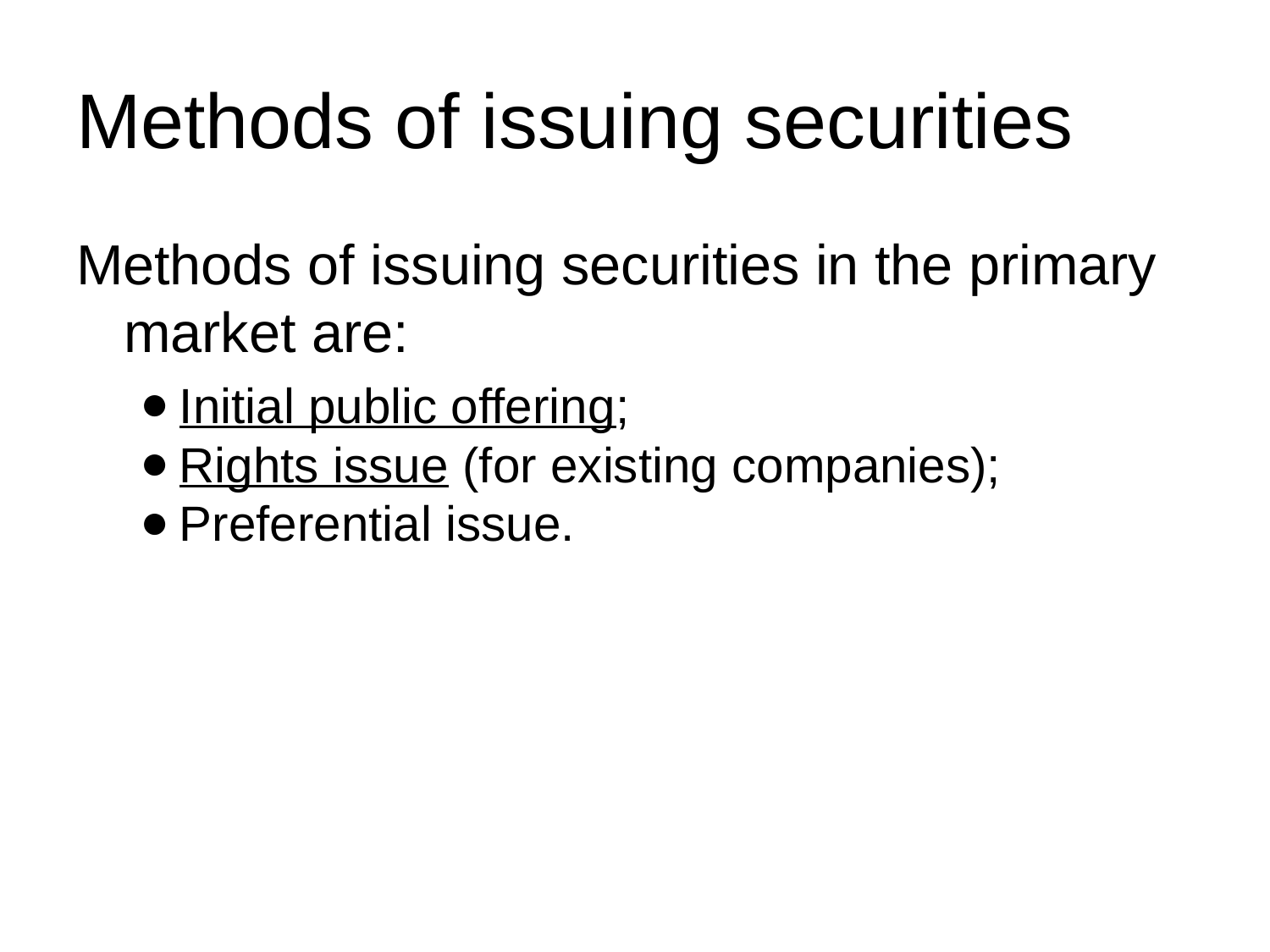

# Methods of issuing securities
Methods of issuing securities in the primary market are:
Initial public offering;
Rights issue (for existing companies);
Preferential issue.